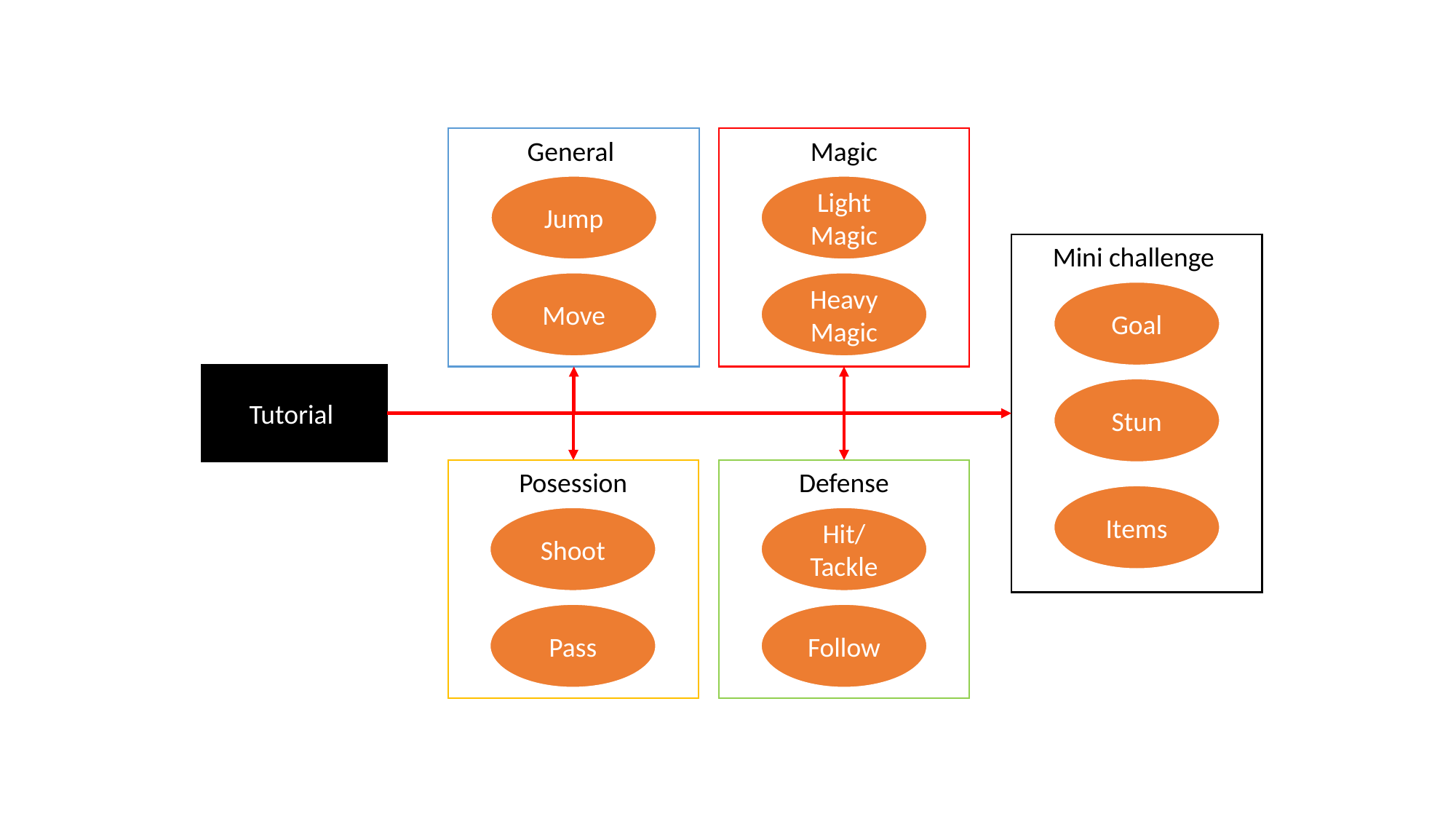

General
Jump
Move
Magic
Light Magic
Heavy Magic
Mini challenge
Goal
Stun
Items
Tutorial
Posession
Shoot
Pass
Defense
Hit/ Tackle
Follow